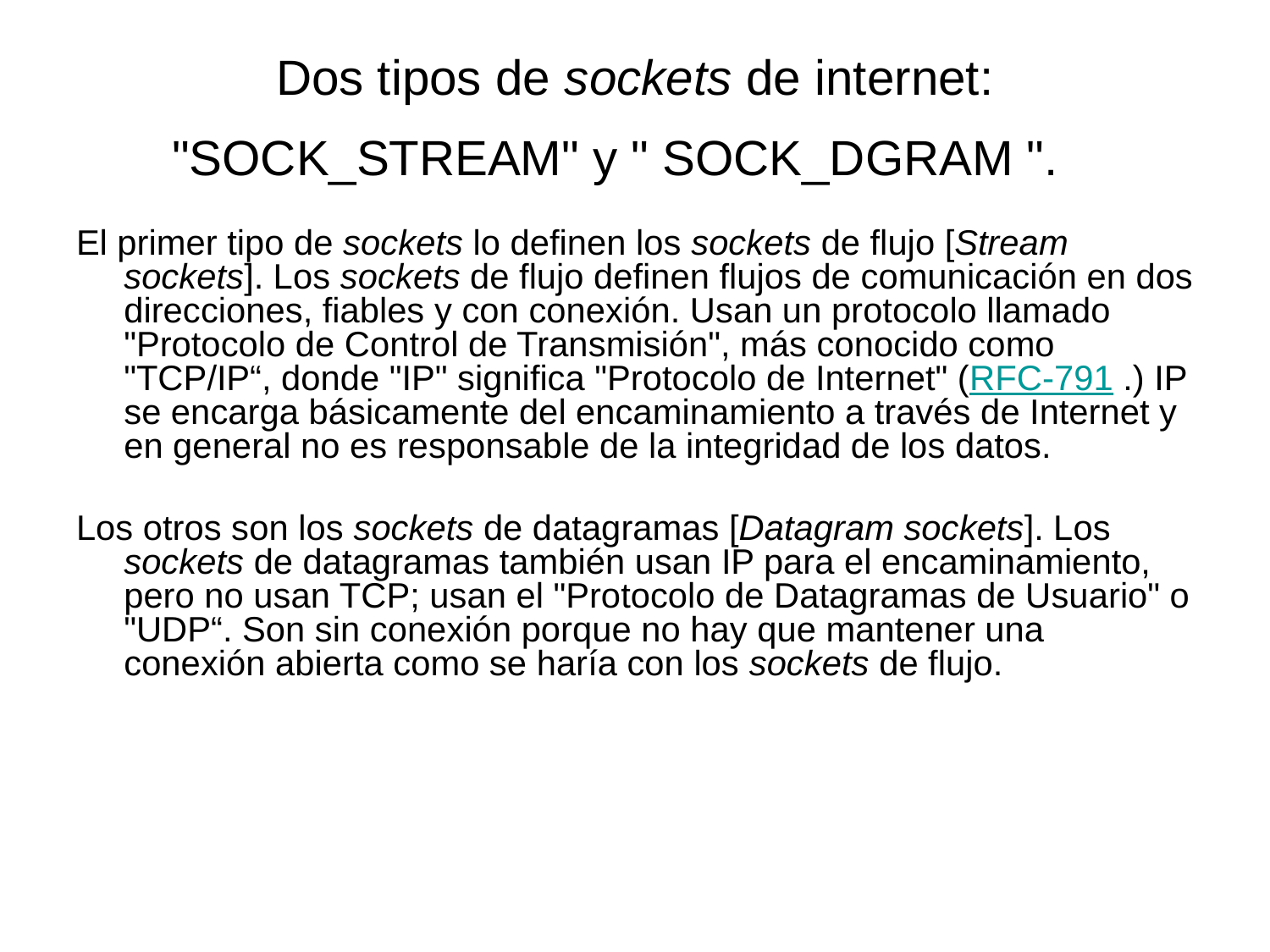

# Dos tipos de sockets de internet: "SOCK_STREAM" y " SOCK_DGRAM ".
El primer tipo de sockets lo definen los sockets de flujo [Stream sockets]. Los sockets de flujo definen flujos de comunicación en dos direcciones, fiables y con conexión. Usan un protocolo llamado "Protocolo de Control de Transmisión", más conocido como "TCP/IP“, donde "IP" significa "Protocolo de Internet" (RFC-791 .) IP se encarga básicamente del encaminamiento a través de Internet y en general no es responsable de la integridad de los datos.

Los otros son los sockets de datagramas [Datagram sockets]. Los sockets de datagramas también usan IP para el encaminamiento, pero no usan TCP; usan el "Protocolo de Datagramas de Usuario" o "UDP“. Son sin conexión porque no hay que mantener una conexión abierta como se haría con los sockets de flujo.